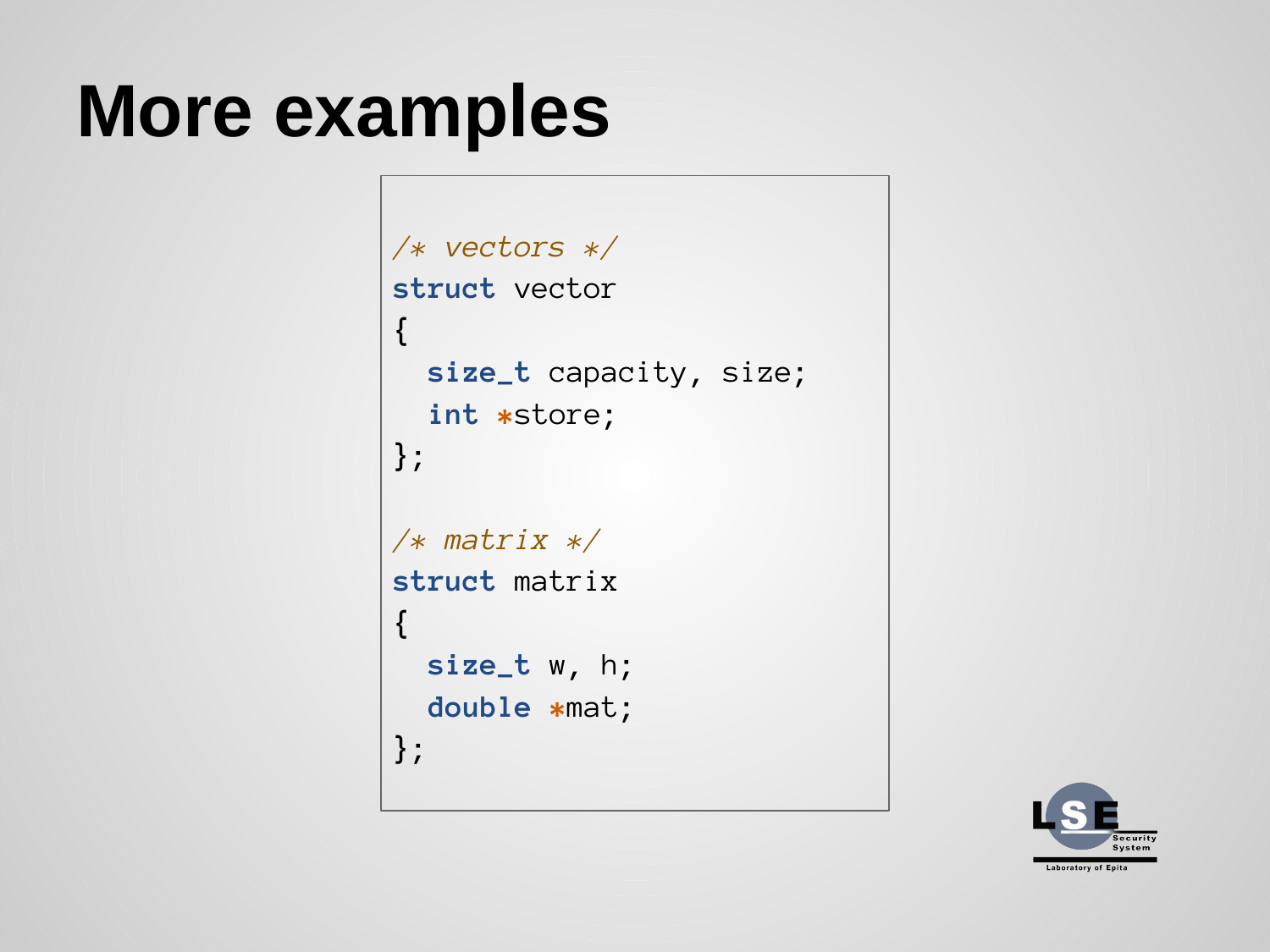

# More examples
/* vectors */
struct vector
{
  size_t capacity, size;
  int *store;
};
/* matrix */
struct matrix
{
  size_t w, h;
  double *mat;
};